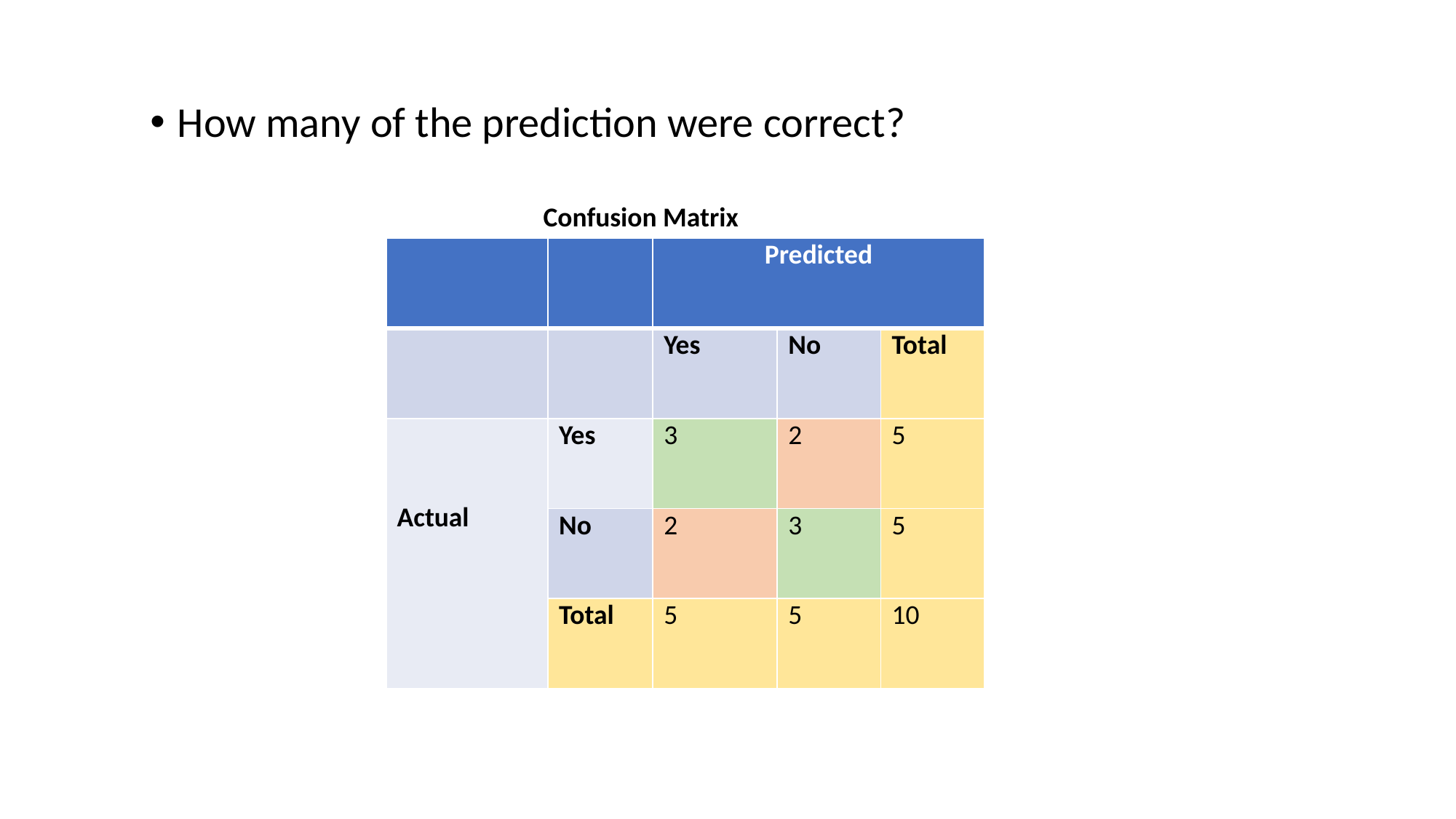

How many of the prediction were correct?
Confusion Matrix
|  |  | Predicted |  |  |
| --- | --- | --- | --- | --- |
|  |  | Yes | No | Total |
| Actual | Yes | 3 | 2 | 5 |
|  | No | 2 | 3 | 5 |
|  | Total | 5 | 5 | 10 |